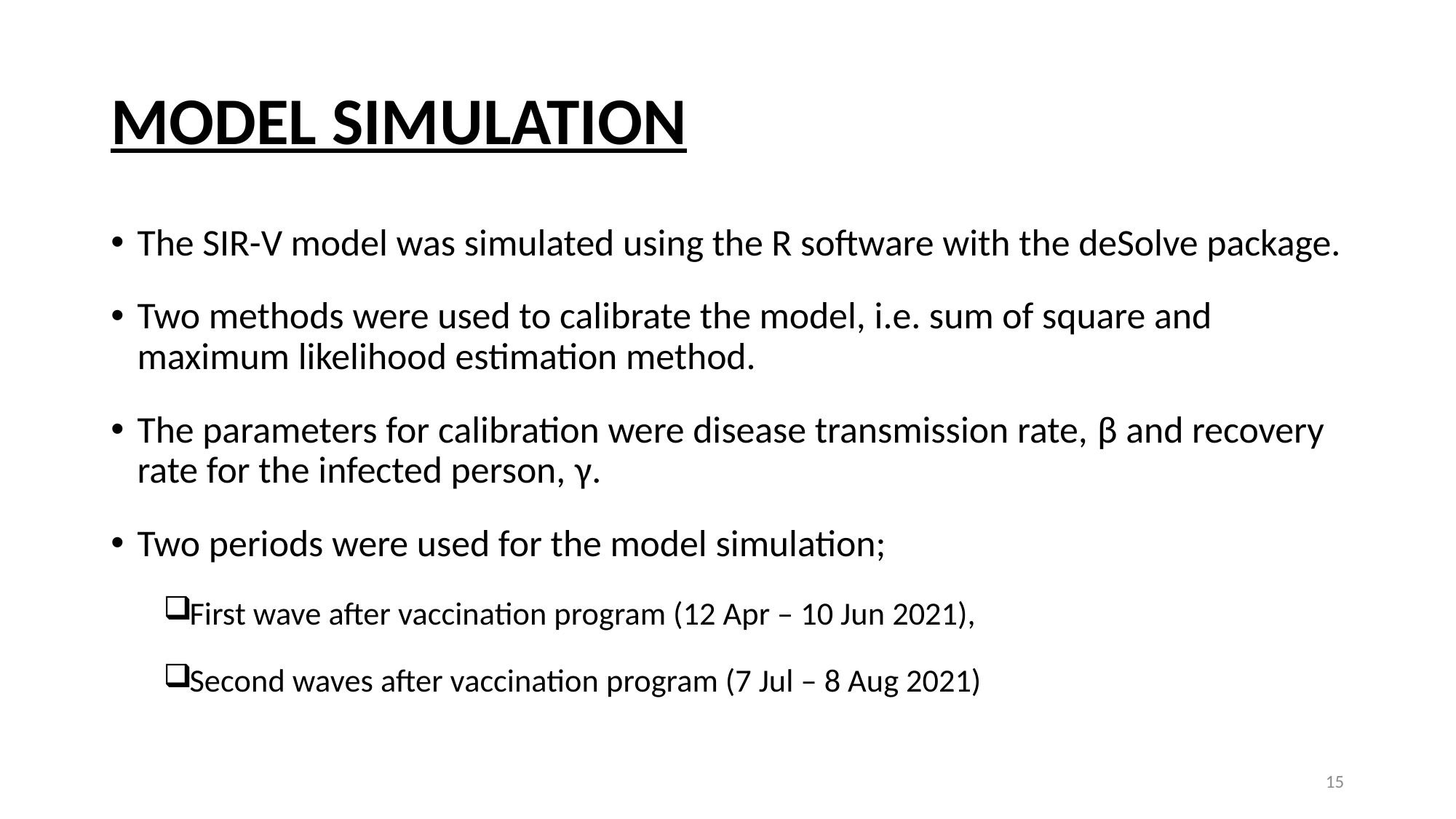

# MODEL SIMULATION
The SIR-V model was simulated using the R software with the deSolve package.
Two methods were used to calibrate the model, i.e. sum of square and maximum likelihood estimation method.
The parameters for calibration were disease transmission rate, β and recovery rate for the infected person, γ.
Two periods were used for the model simulation;
First wave after vaccination program (12 Apr – 10 Jun 2021),
Second waves after vaccination program (7 Jul – 8 Aug 2021)

15